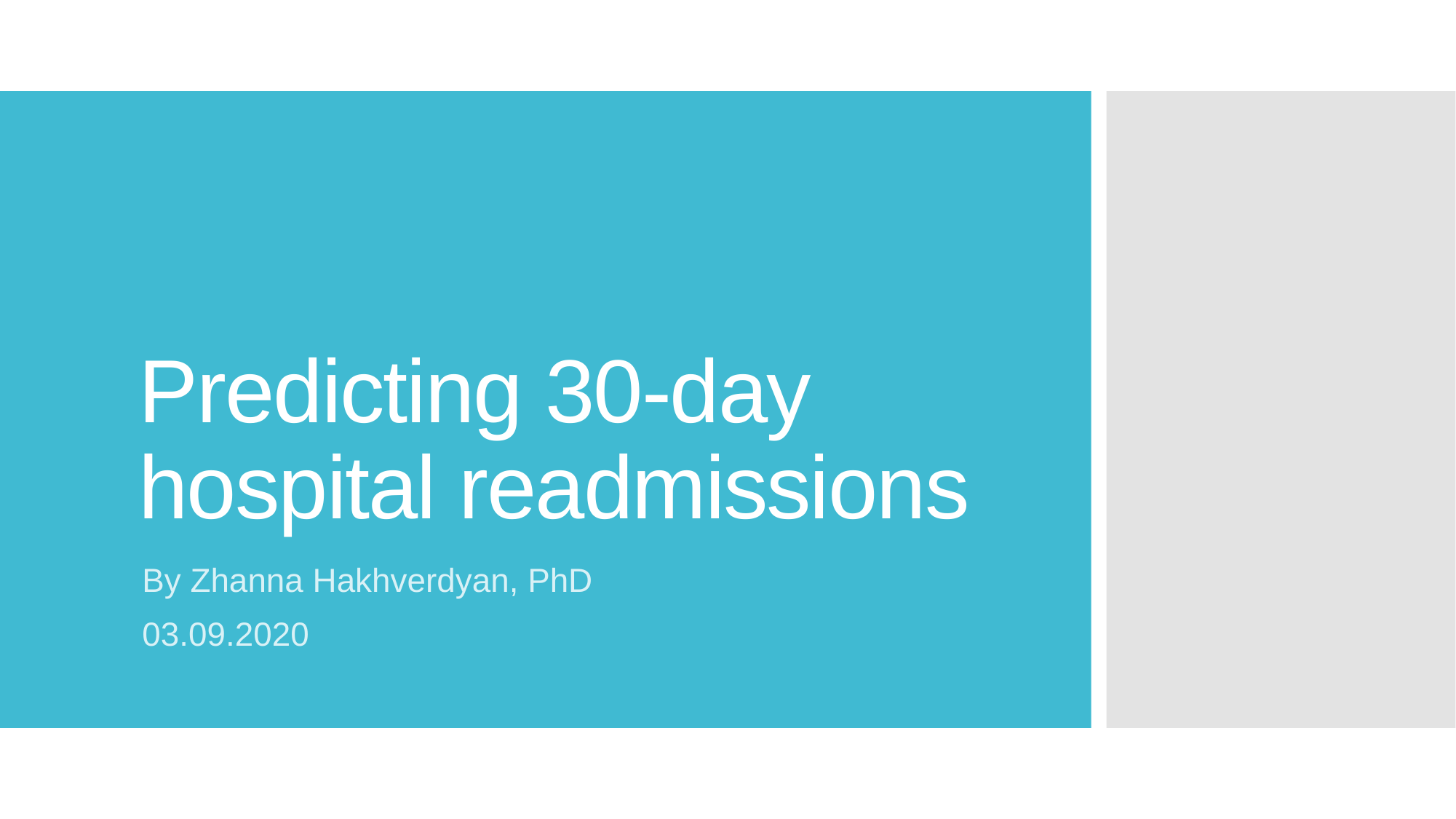

# Predicting 30-day hospital readmissions
By Zhanna Hakhverdyan, PhD
03.09.2020